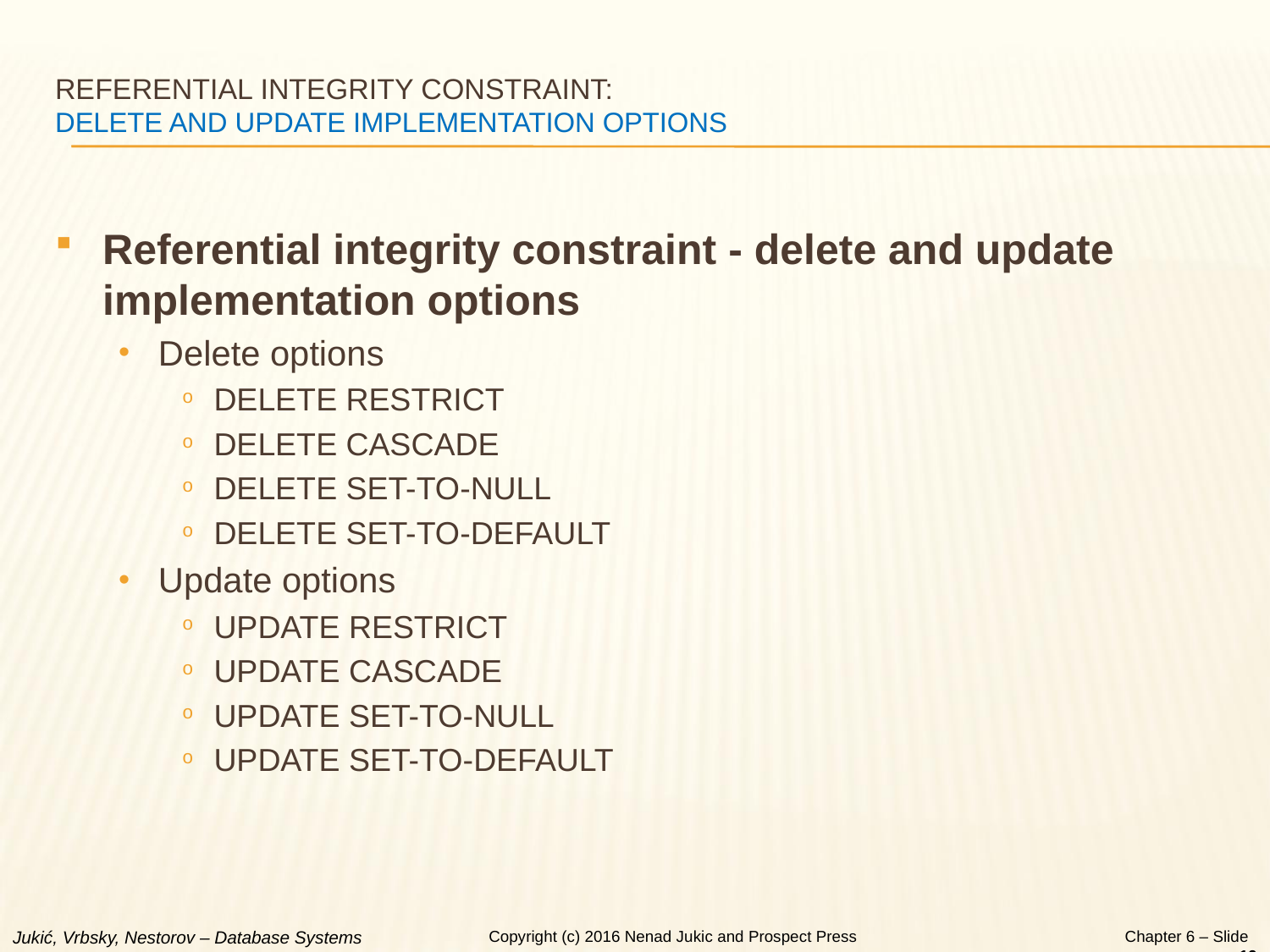

# REFERENTIAL INTEGRITY CONSTRAINT: DELETE AND UPDATE IMPLEMENTATION OPTIONS
Referential integrity constraint - delete and update implementation options
Delete options
DELETE RESTRICT
DELETE CASCADE
DELETE SET-TO-NULL
DELETE SET-TO-DEFAULT
Update options
UPDATE RESTRICT
UPDATE CASCADE
UPDATE SET-TO-NULL
UPDATE SET-TO-DEFAULT

Jukić, Vrbsky, Nestorov – Database Systems
Chapter 6 – Slide  19